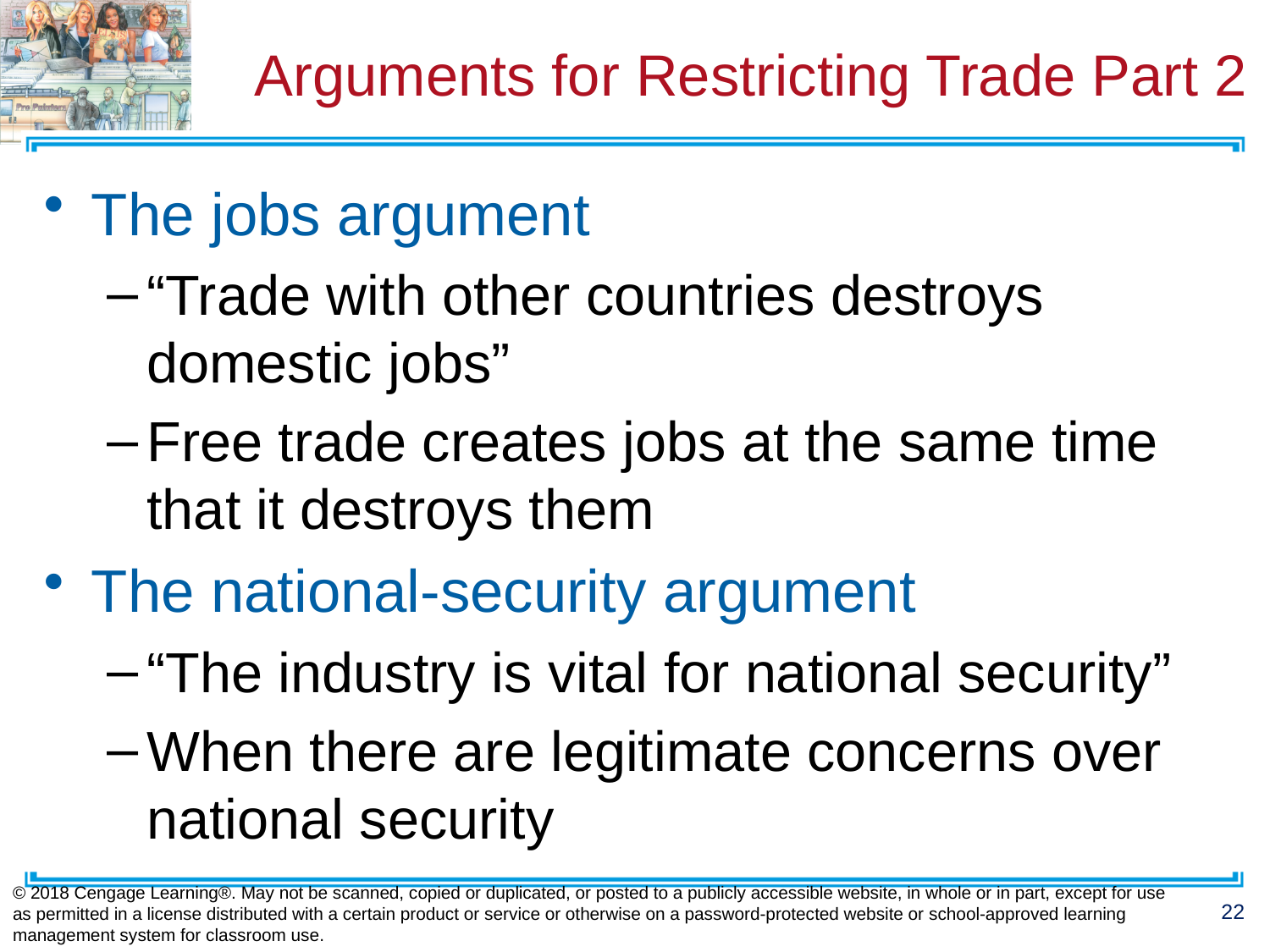

# Arguments for Restricting Trade Part 2
The jobs argument
“Trade with other countries destroys domestic jobs”
Free trade creates jobs at the same time that it destroys them
The national-security argument
“The industry is vital for national security”
When there are legitimate concerns over national security
© 2018 Cengage Learning®. May not be scanned, copied or duplicated, or posted to a publicly accessible website, in whole or in part, except for use as permitted in a license distributed with a certain product or service or otherwise on a password-protected website or school-approved learning management system for classroom use.
22